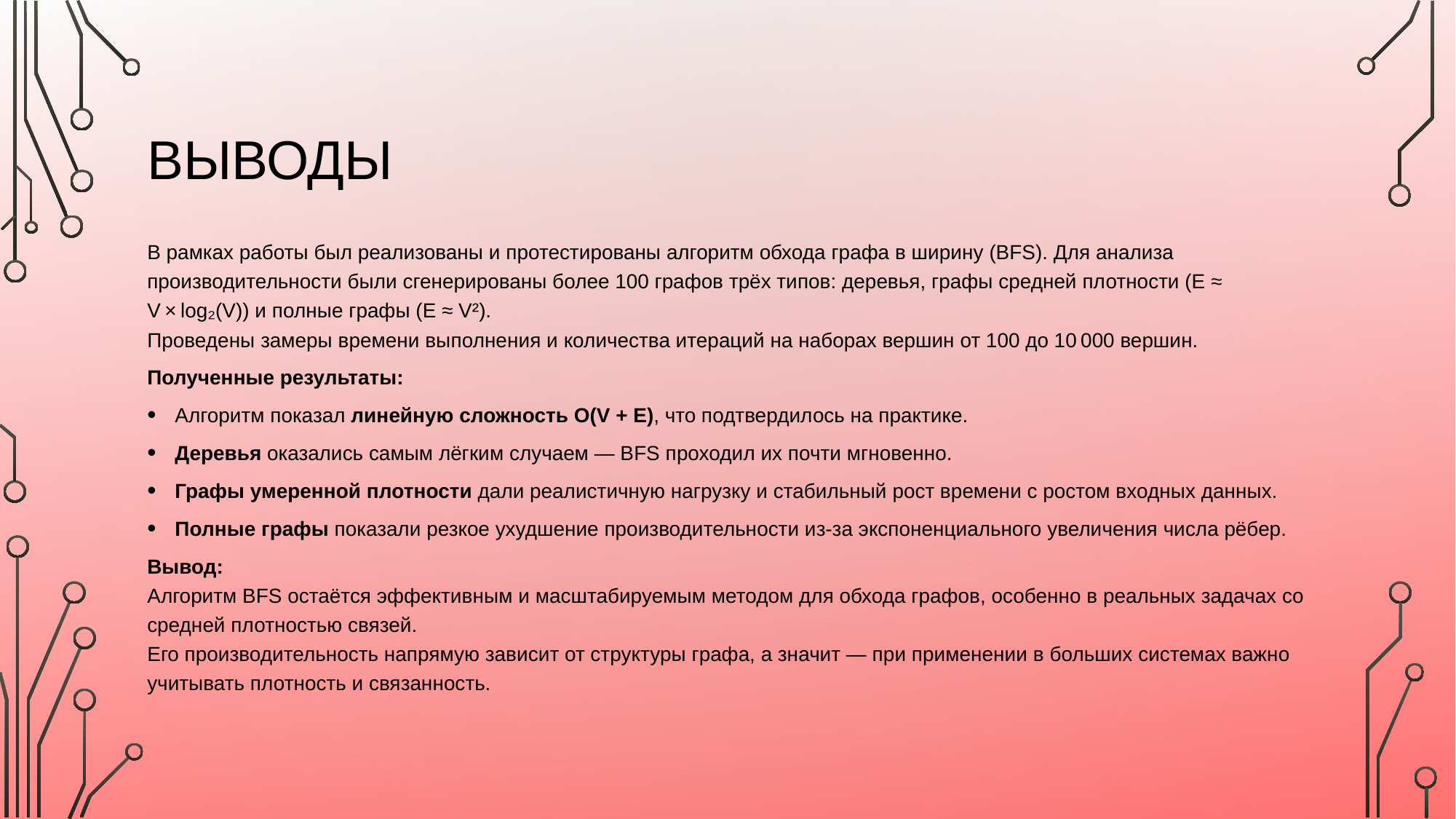

# Выводы
В рамках работы был реализованы и протестированы алгоритм обхода графа в ширину (BFS). Для анализа производительности были сгенерированы более 100 графов трёх типов: деревья, графы средней плотности (E ≈ V × log₂(V)) и полные графы (E ≈ V²).
Проведены замеры времени выполнения и количества итераций на наборах вершин от 100 до 10 000 вершин.
Полученные результаты:
Алгоритм показал линейную сложность O(V + E), что подтвердилось на практике.
Деревья оказались самым лёгким случаем — BFS проходил их почти мгновенно.
Графы умеренной плотности дали реалистичную нагрузку и стабильный рост времени с ростом входных данных.
Полные графы показали резкое ухудшение производительности из-за экспоненциального увеличения числа рёбер.
Вывод:
Алгоритм BFS остаётся эффективным и масштабируемым методом для обхода графов, особенно в реальных задачах со средней плотностью связей.
Его производительность напрямую зависит от структуры графа, а значит — при применении в больших системах важно учитывать плотность и связанность.